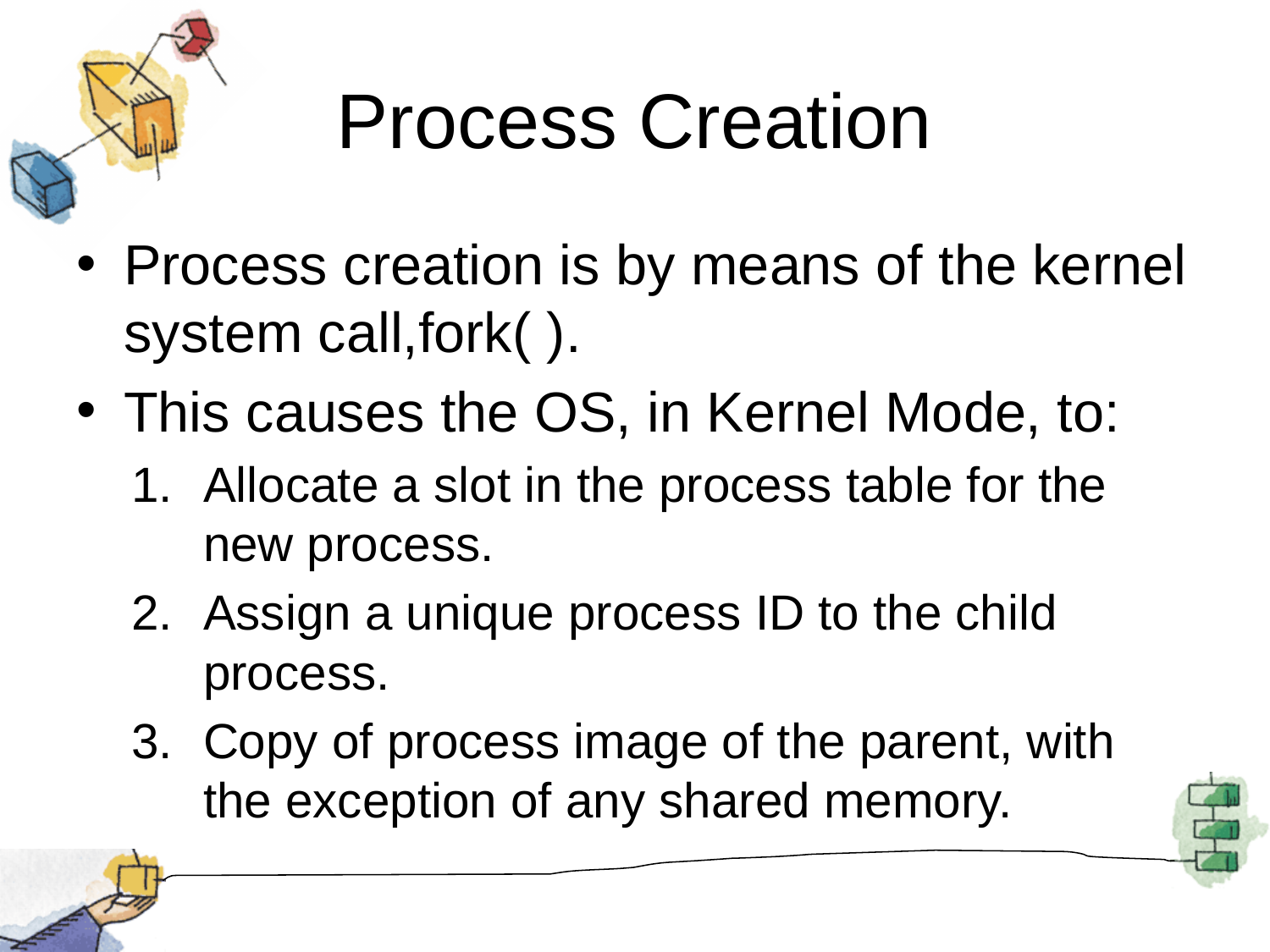

# Process Creation
Process creation is by means of the kernel system call,fork( ).
This causes the OS, in Kernel Mode, to:
Allocate a slot in the process table for the new process.
Assign a unique process ID to the child process.
Copy of process image of the parent, with the exception of any shared memory.